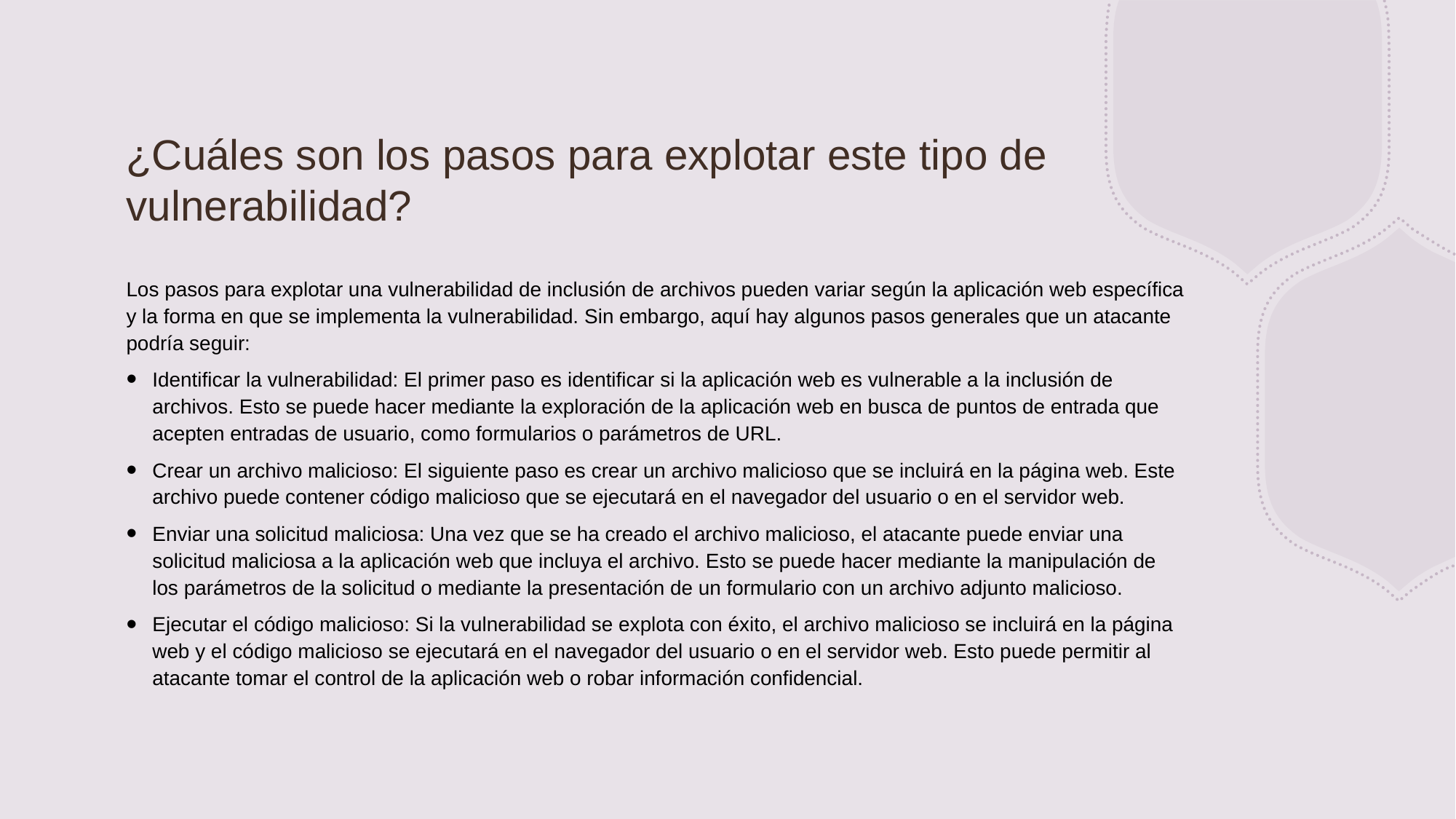

# ¿Cuáles son los pasos para explotar este tipo de vulnerabilidad?
Los pasos para explotar una vulnerabilidad de inclusión de archivos pueden variar según la aplicación web específica y la forma en que se implementa la vulnerabilidad. Sin embargo, aquí hay algunos pasos generales que un atacante podría seguir:
Identificar la vulnerabilidad: El primer paso es identificar si la aplicación web es vulnerable a la inclusión de archivos. Esto se puede hacer mediante la exploración de la aplicación web en busca de puntos de entrada que acepten entradas de usuario, como formularios o parámetros de URL.
Crear un archivo malicioso: El siguiente paso es crear un archivo malicioso que se incluirá en la página web. Este archivo puede contener código malicioso que se ejecutará en el navegador del usuario o en el servidor web.
Enviar una solicitud maliciosa: Una vez que se ha creado el archivo malicioso, el atacante puede enviar una solicitud maliciosa a la aplicación web que incluya el archivo. Esto se puede hacer mediante la manipulación de los parámetros de la solicitud o mediante la presentación de un formulario con un archivo adjunto malicioso.
Ejecutar el código malicioso: Si la vulnerabilidad se explota con éxito, el archivo malicioso se incluirá en la página web y el código malicioso se ejecutará en el navegador del usuario o en el servidor web. Esto puede permitir al atacante tomar el control de la aplicación web o robar información confidencial.